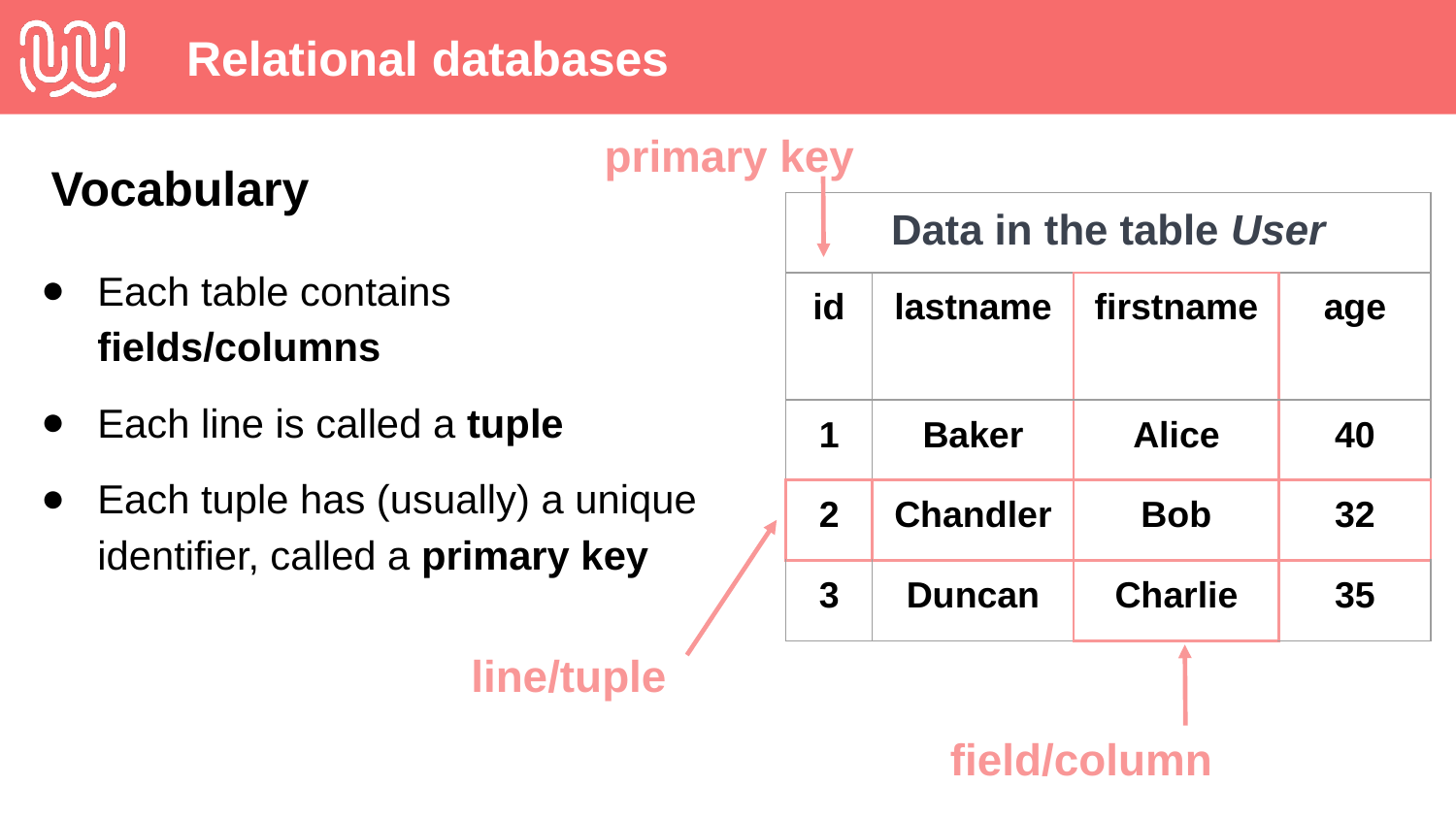

# Relational databases
primary key
Vocabulary
| Data in the table User |  |  |  |
| --- | --- | --- | --- |
| id | lastname | firstname | age |
| 1 | Baker | Alice | 40 |
| 2 | Chandler | Bob | 32 |
| 3 | Duncan | Charlie | 35 |
Each table contains fields/columns
Each line is called a tuple
Each tuple has (usually) a unique identifier, called a primary key
line/tuple
field/column